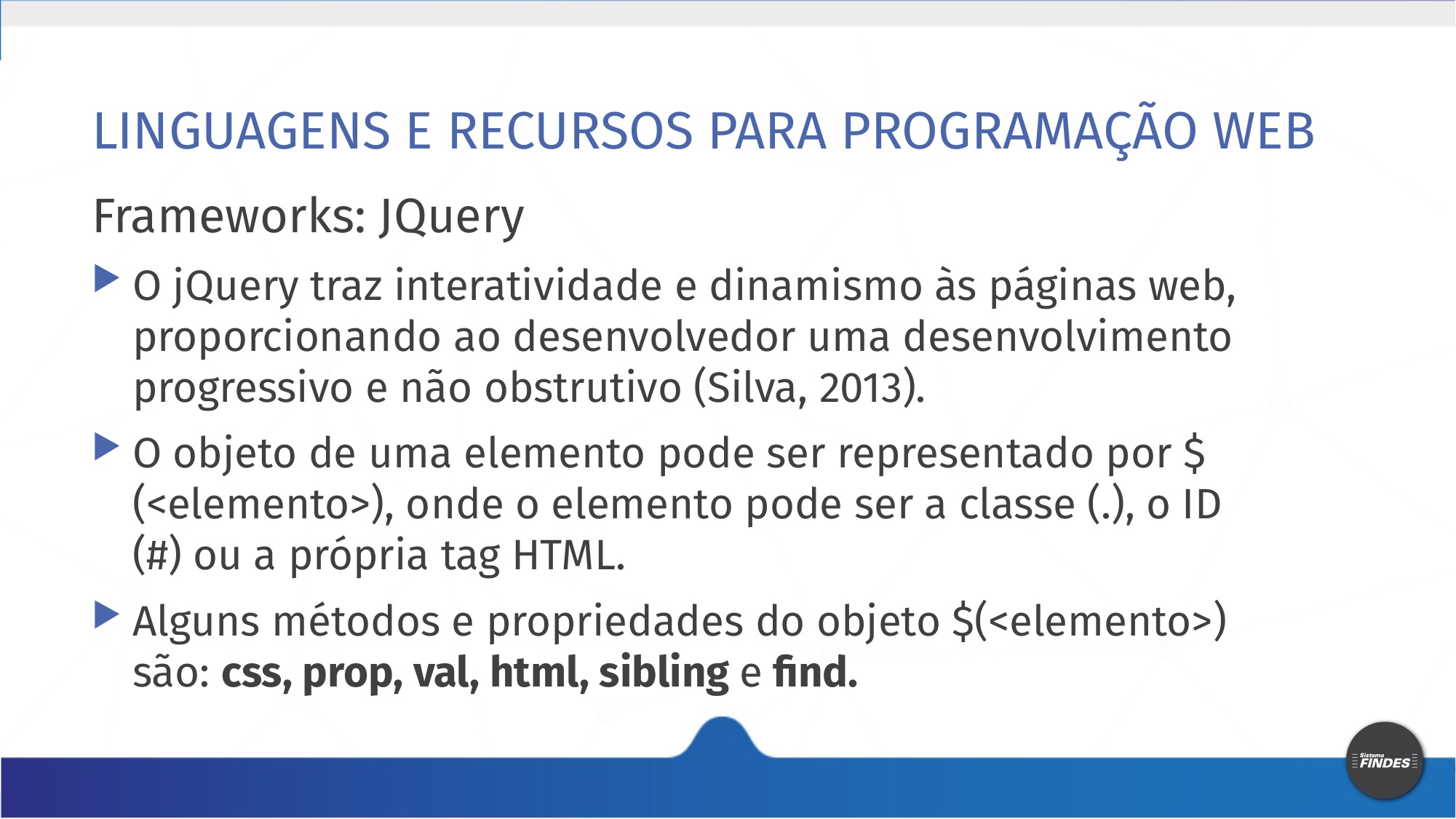

# LINGUAGENS E RECURSOS PARA PROGRAMAÇÃO WEB
Frameworks: JQuery
O jQuery traz interatividade e dinamismo às páginas web, proporcionando ao desenvolvedor uma desenvolvimento progressivo e não obstrutivo (Silva, 2013).
O objeto de uma elemento pode ser representado por $(<elemento>), onde o elemento pode ser a classe (.), o ID (#) ou a própria tag HTML.
Alguns métodos e propriedades do objeto $(<elemento>) são: css, prop, val, html, sibling e find.